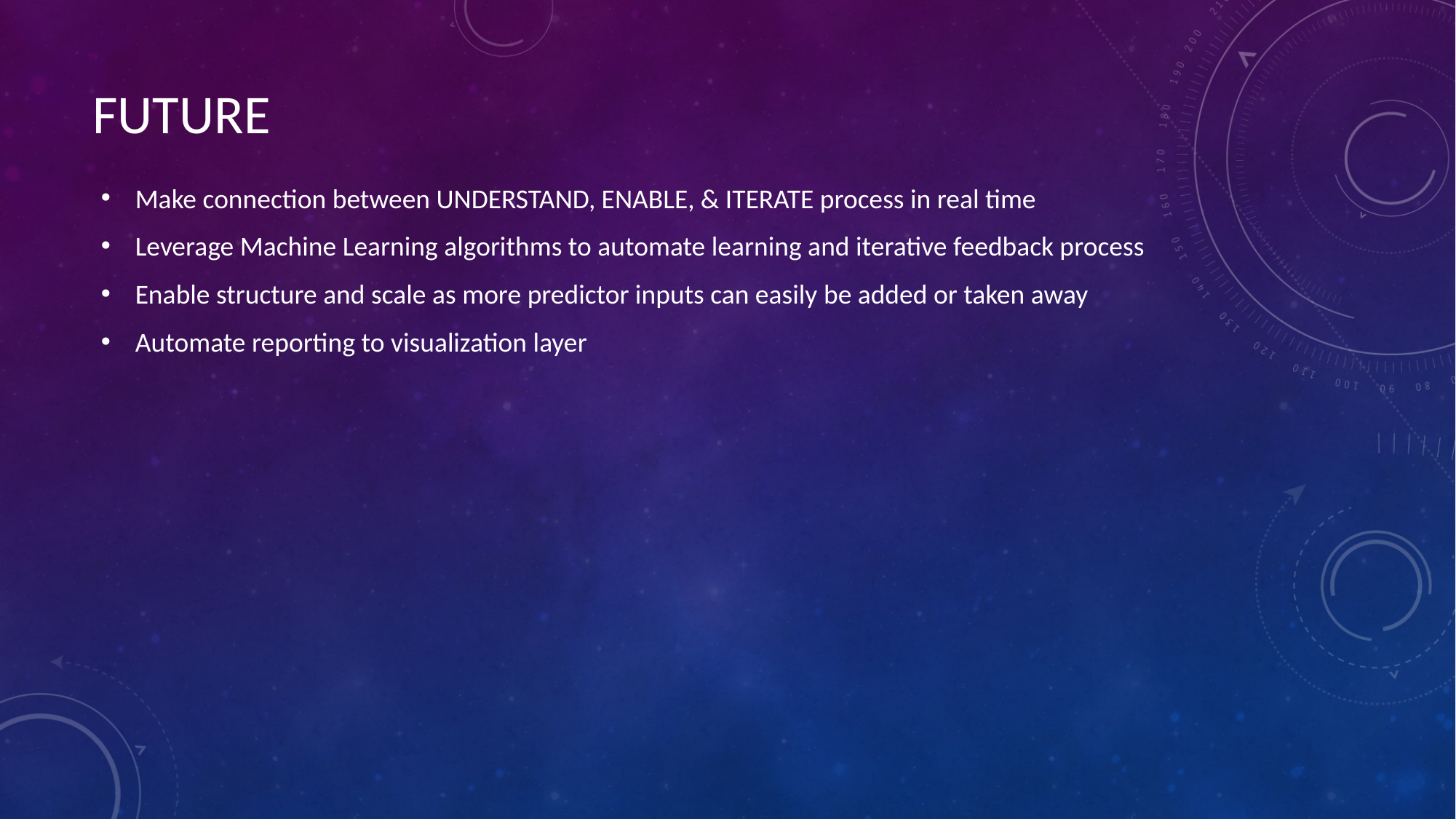

# FUTURE
Make connection between UNDERSTAND, ENABLE, & ITERATE process in real time
Leverage Machine Learning algorithms to automate learning and iterative feedback process
Enable structure and scale as more predictor inputs can easily be added or taken away
Automate reporting to visualization layer